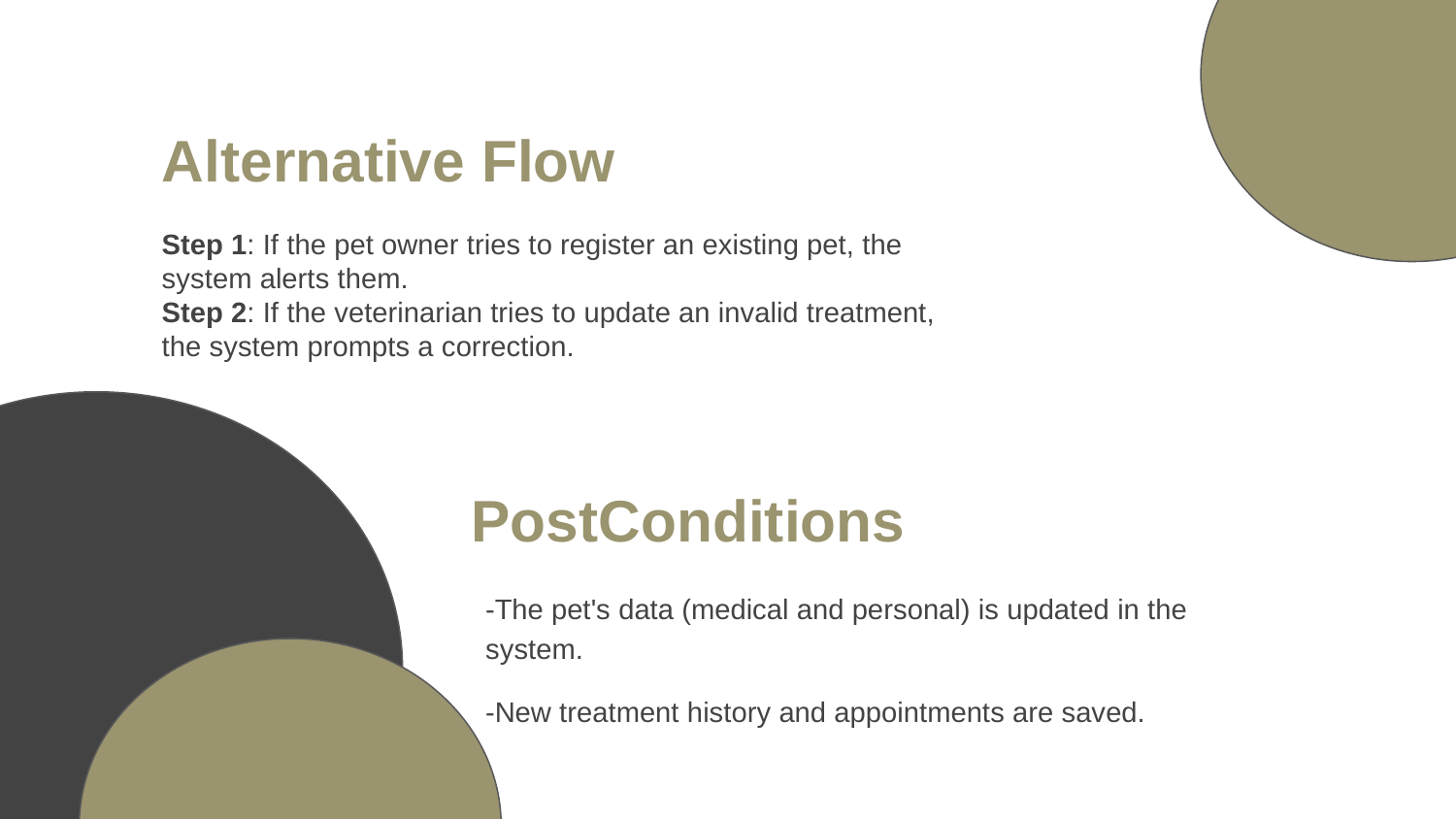

Alternative Flow
Step 1: If the pet owner tries to register an existing pet, the system alerts them.
Step 2: If the veterinarian tries to update an invalid treatment, the system prompts a correction.

PostConditions
-The pet's data (medical and personal) is updated in the system.
-New treatment history and appointments are saved.